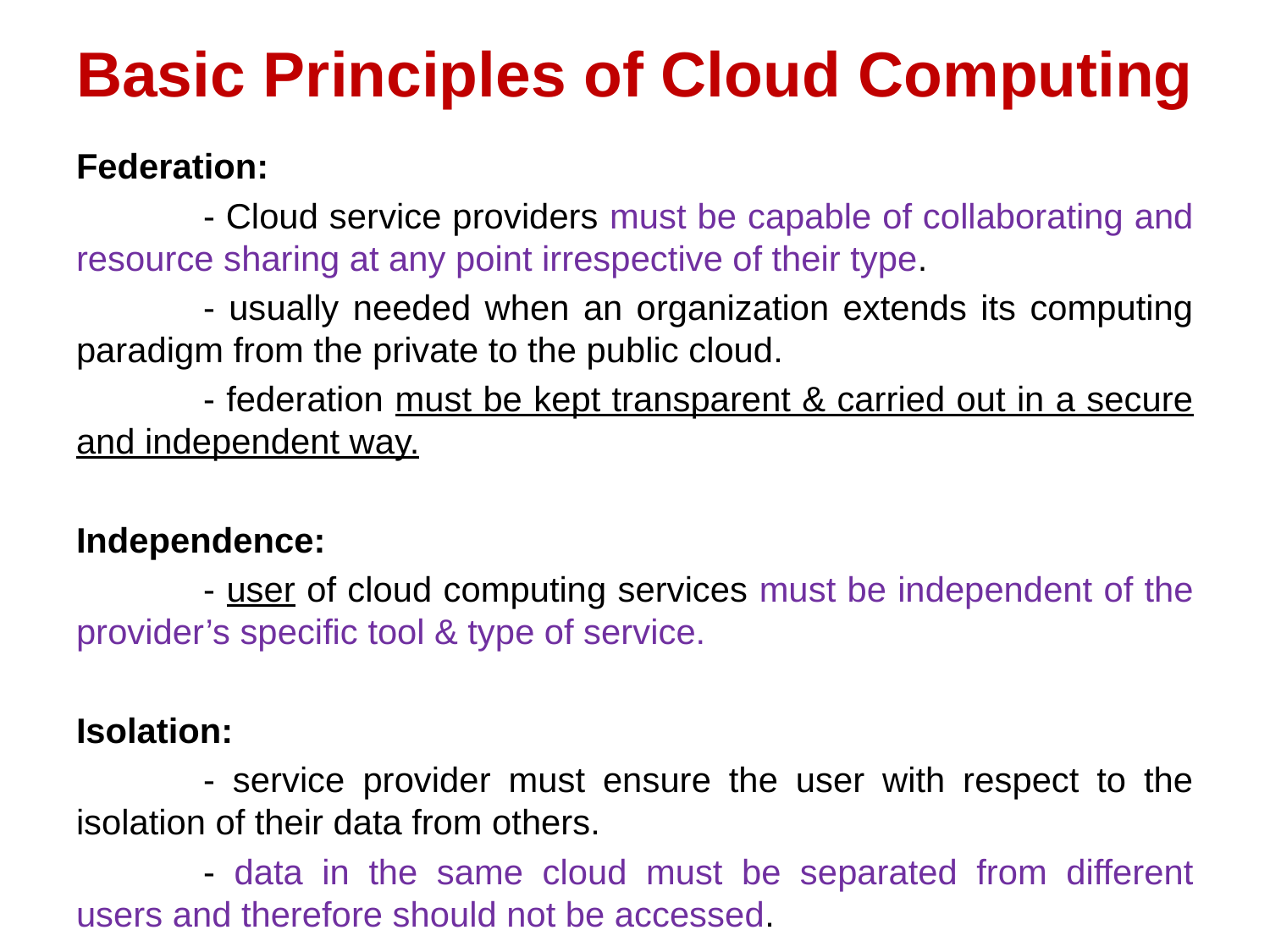

# Basic Principles of Cloud Computing
Federation:
	- Cloud service providers must be capable of collaborating and resource sharing at any point irrespective of their type.
	- usually needed when an organization extends its computing paradigm from the private to the public cloud.
	- federation must be kept transparent & carried out in a secure and independent way.

Independence:
	- user of cloud computing services must be independent of the provider’s specific tool & type of service.

Isolation:
	- service provider must ensure the user with respect to the isolation of their data from others.
	- data in the same cloud must be separated from different users and therefore should not be accessed.